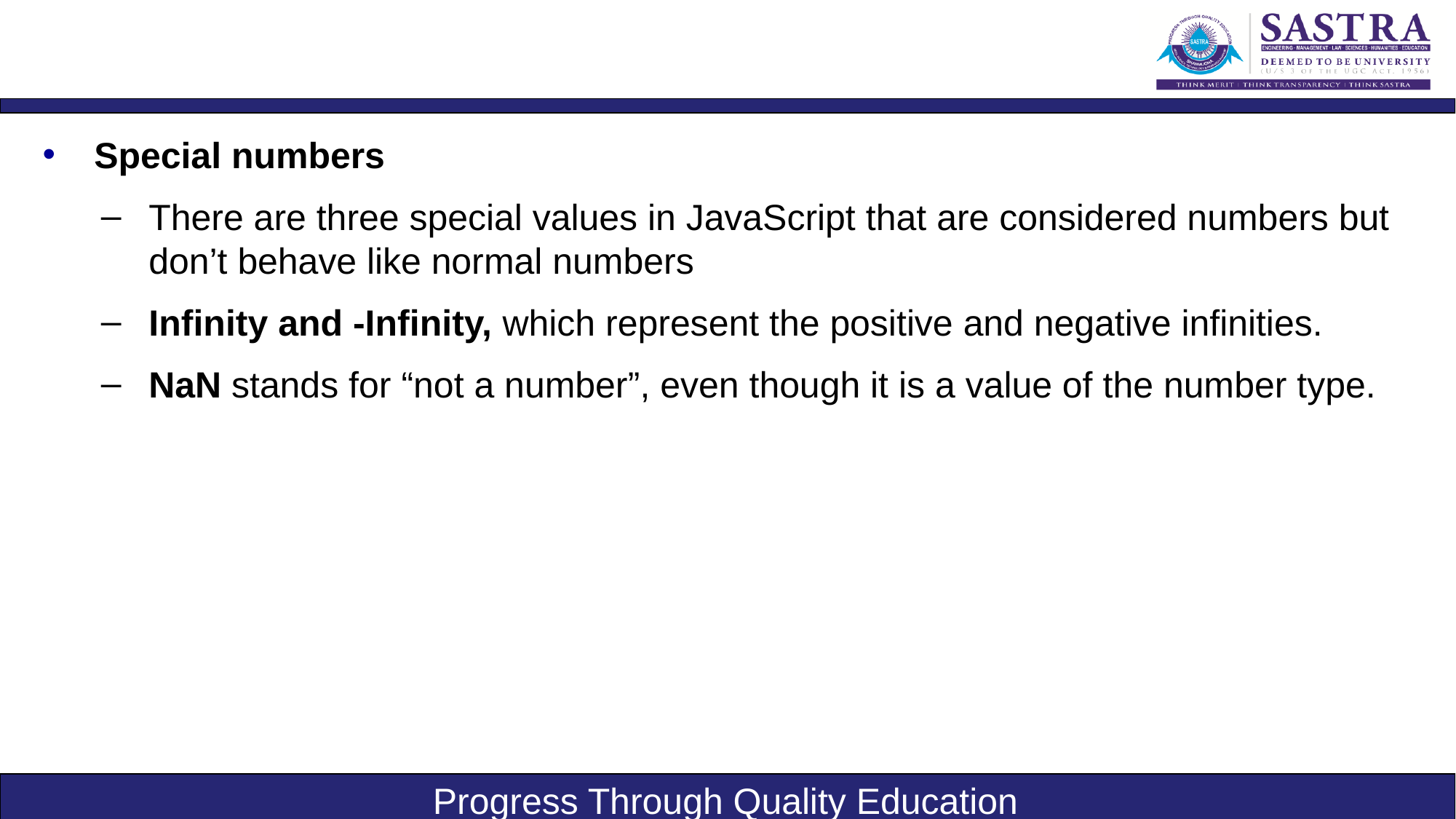

#
Special numbers
There are three special values in JavaScript that are considered numbers but don’t behave like normal numbers
Infinity and -Infinity, which represent the positive and negative infinities.
NaN stands for “not a number”, even though it is a value of the number type.